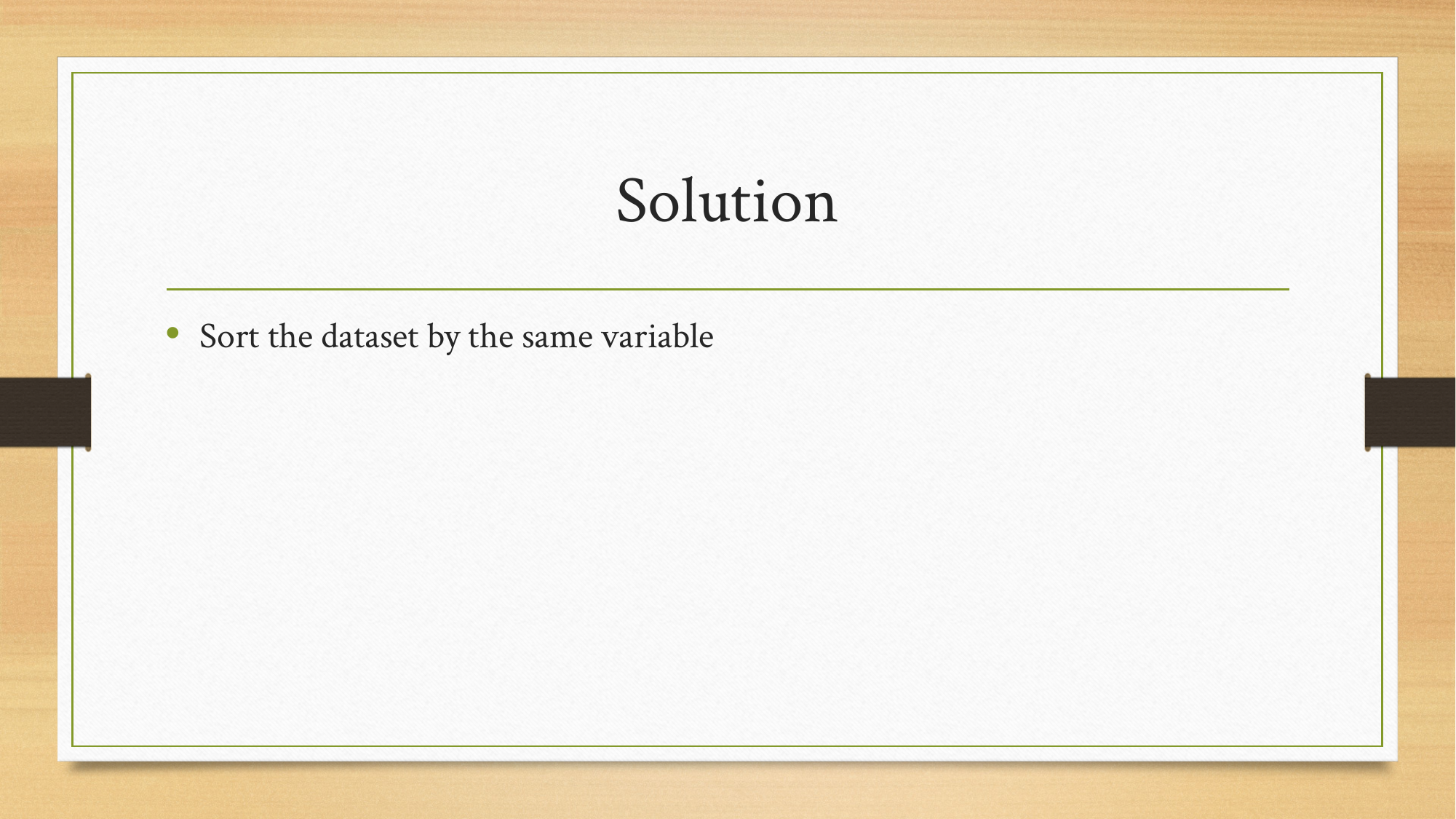

# Solution
Sort the dataset by the same variable